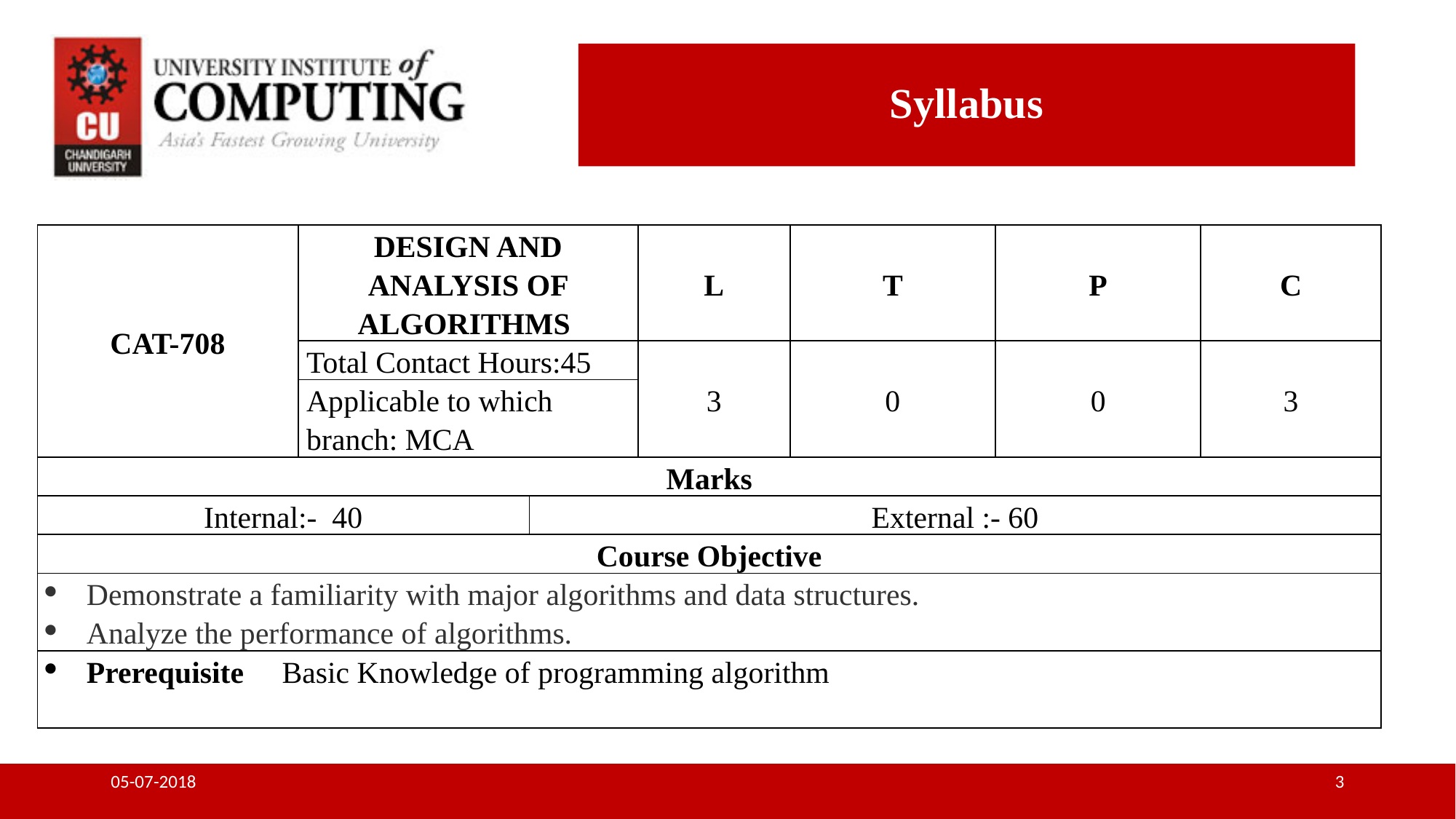

# Syllabus
| CAT-708 | DESIGN AND ANALYSIS OF ALGORITHMS |  | L | T | P | C |
| --- | --- | --- | --- | --- | --- | --- |
|  | Total Contact Hours:45 |  | 3 | 0 | 0 | 3 |
|  | Applicable to which branch: MCA |  |  |  |  |  |
| Marks |  |  |  |  |  |  |
| Internal:- 40 |  | External :- 60 |  |  |  |  |
| Course Objective |  |  |  |  |  |  |
| Demonstrate a familiarity with major algorithms and data structures. Analyze the performance of algorithms. |  |  |  |  |  |  |
| Prerequisite Basic Knowledge of programming algorithm |  |  |  |  |  |  |
05-07-2018
3